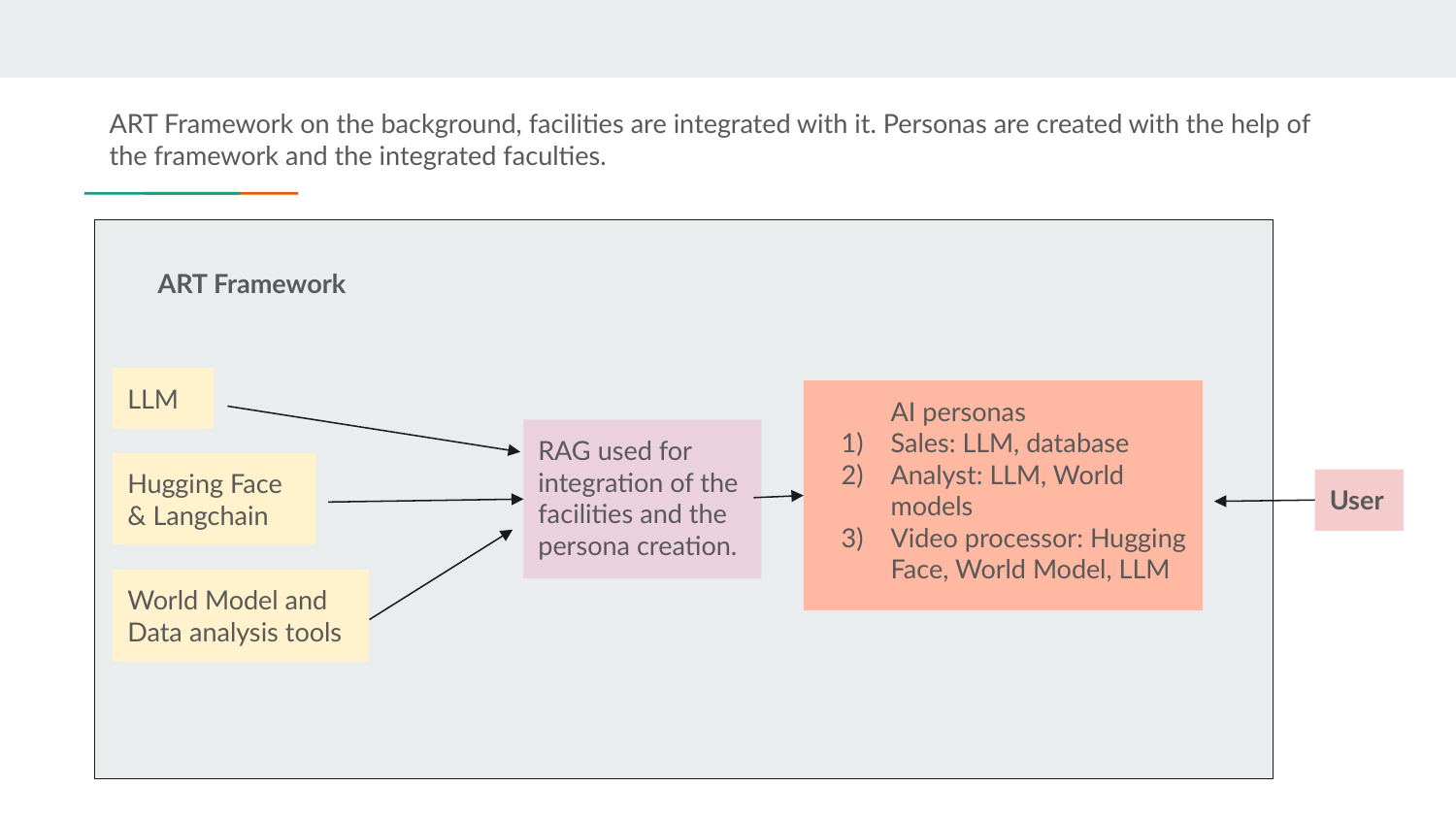

ART Framework on the background, facilities are integrated with it. Personas are created with the help of the framework and the integrated faculties.

ART Framework
LLM
AI personas
Sales: LLM, database
Analyst: LLM, World models
Video processor: Hugging Face, World Model, LLM
RAG used for integration of the facilities and the persona creation.
Hugging Face & Langchain
User
World Model and
Data analysis tools